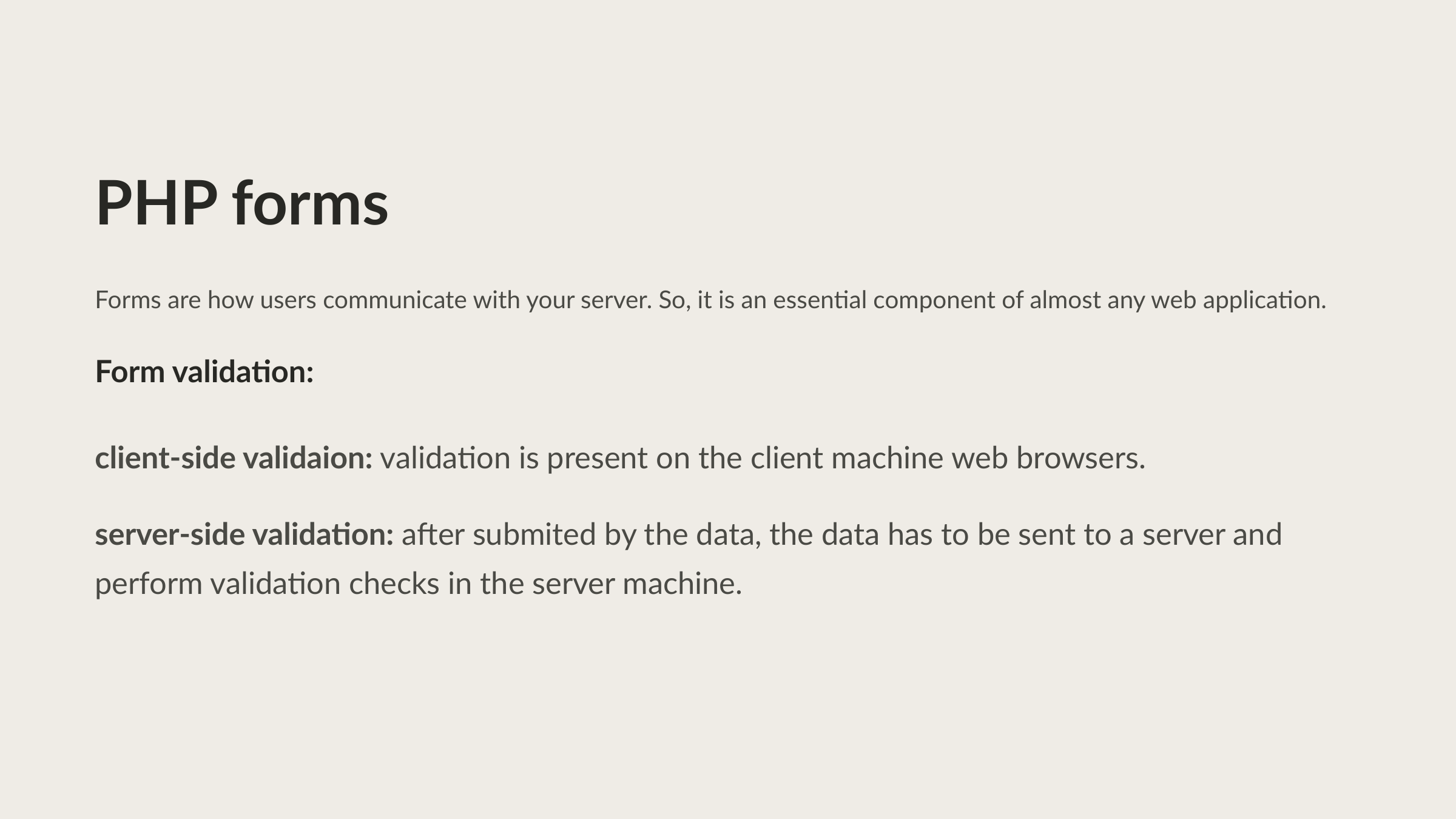

PHP forms
Forms are how users communicate with your server. So, it is an essential component of almost any web application.
Form validation:
client-side validaion: validation is present on the client machine web browsers.
server-side validation: after submited by the data, the data has to be sent to a server and perform validation checks in the server machine.